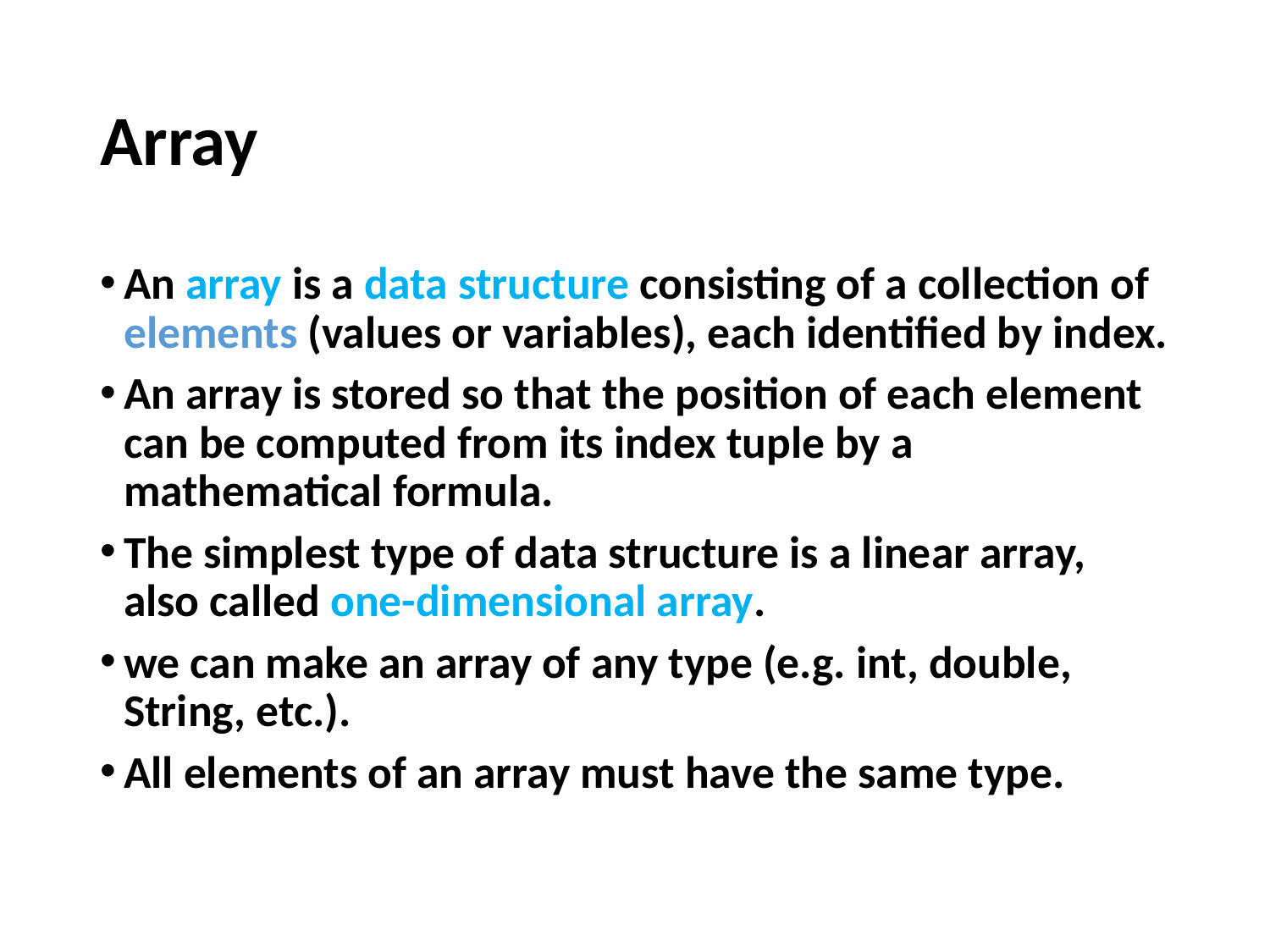

# Array
An array is a data structure consisting of a collection of elements (values or variables), each identified by index.
An array is stored so that the position of each element can be computed from its index tuple by a mathematical formula.
The simplest type of data structure is a linear array, also called one-dimensional array.
we can make an array of any type (e.g. int, double, String, etc.).
All elements of an array must have the same type.